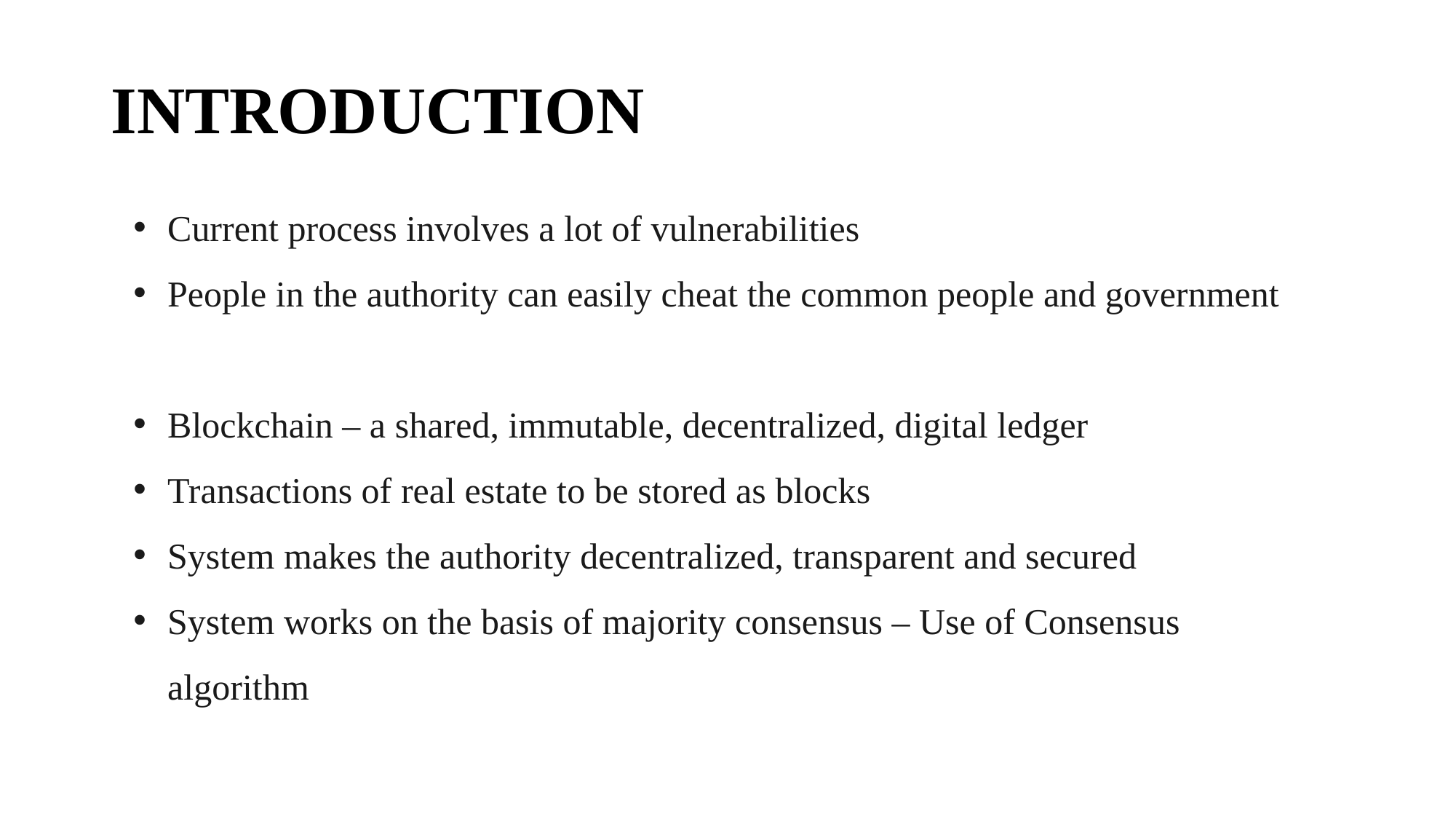

# INTRODUCTION
Current process involves a lot of vulnerabilities
People in the authority can easily cheat the common people and government

Blockchain – a shared, immutable, decentralized, digital ledger
Transactions of real estate to be stored as blocks
System makes the authority decentralized, transparent and secured
System works on the basis of majority consensus – Use of Consensus algorithm